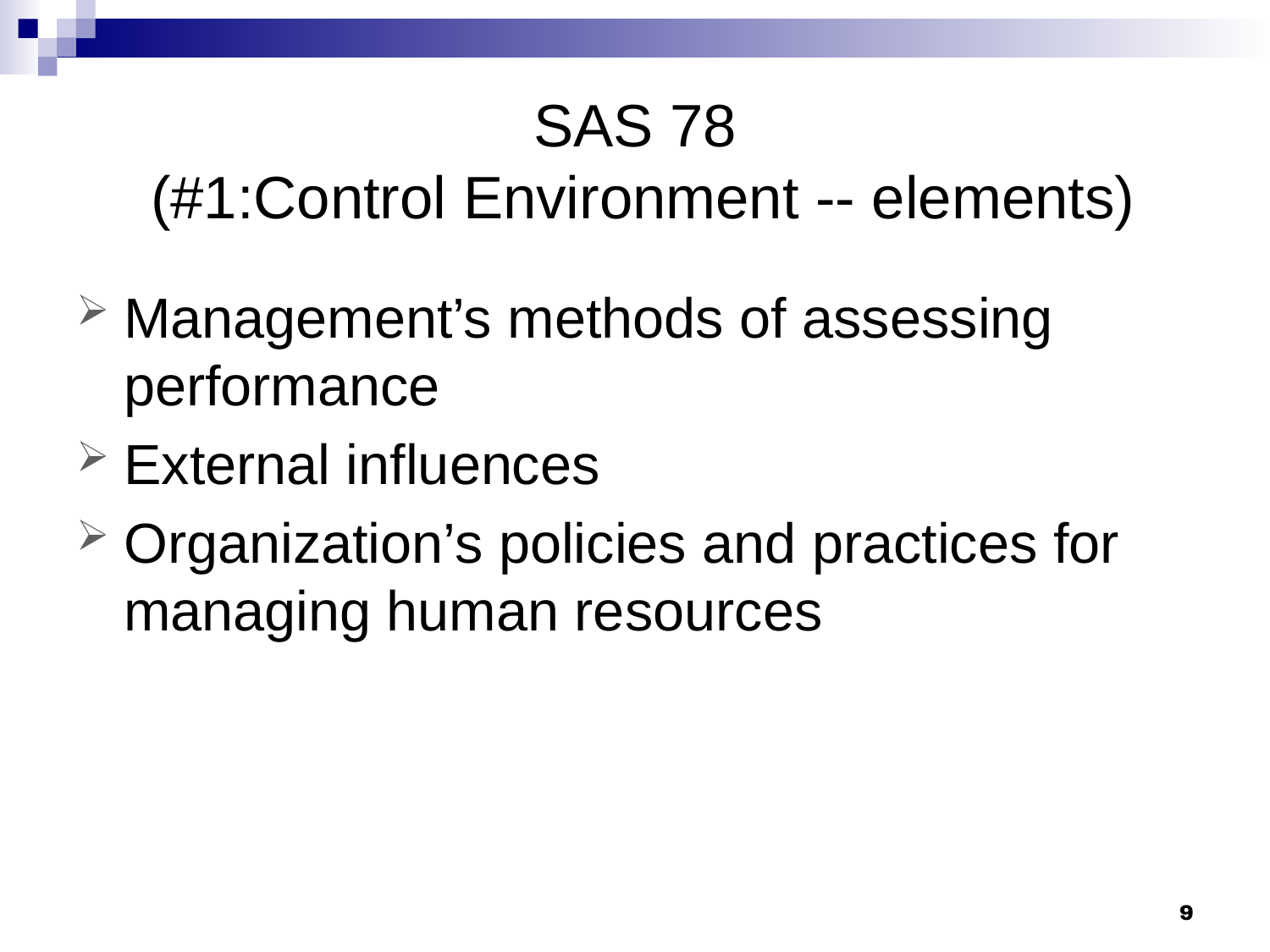

# SAS 78 (#1:Control Environment -- elements)
Management’s methods of assessing performance
External influences
Organization’s policies and practices for managing human resources
9